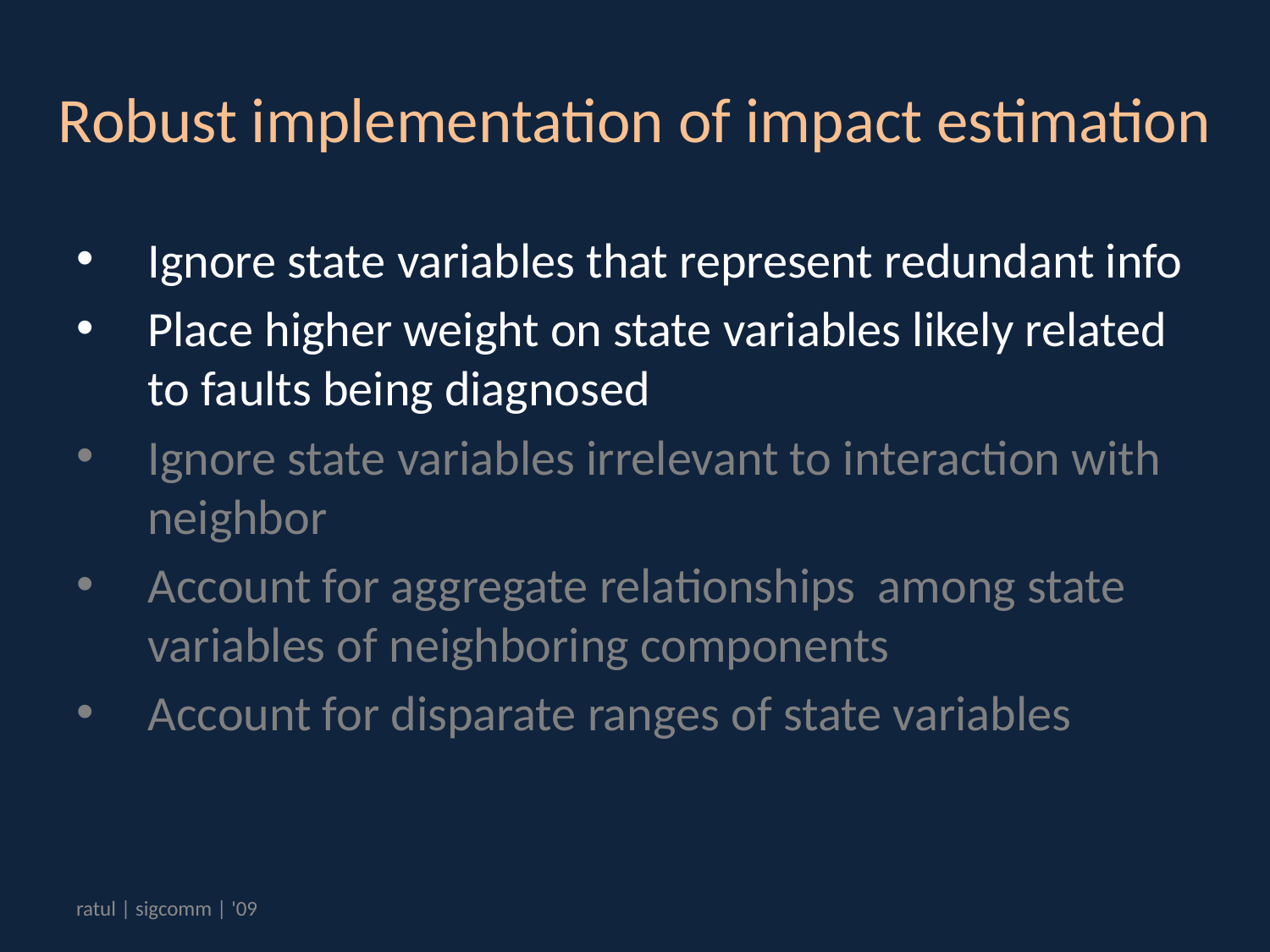

# Robust implementation of impact estimation
Ignore state variables that represent redundant info
Place higher weight on state variables likely related to faults being diagnosed
Ignore state variables irrelevant to interaction with neighbor
Account for aggregate relationships  among state variables of neighboring components
Account for disparate ranges of state variables
ratul | sigcomm | '09